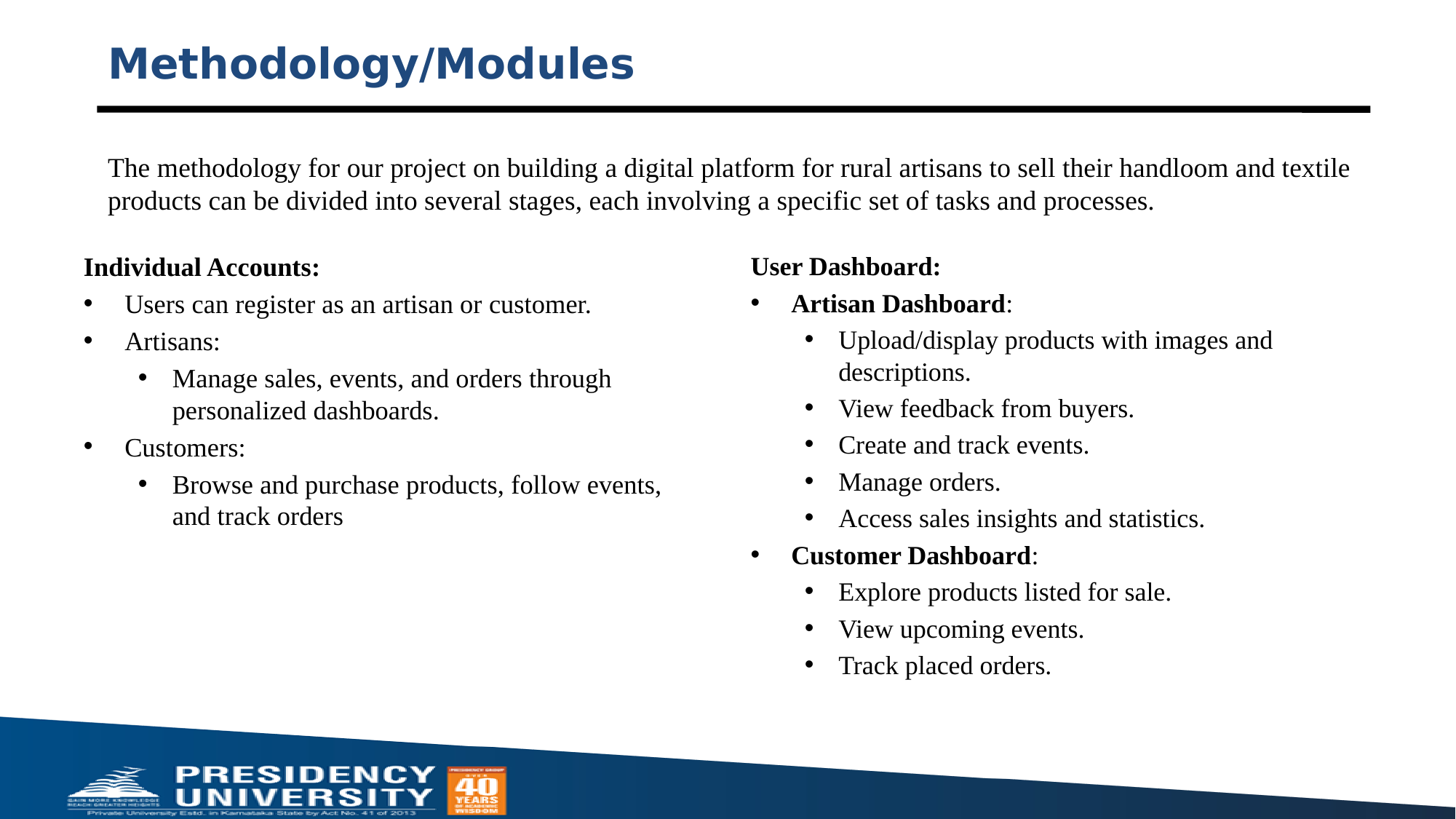

# Methodology/Modules
The methodology for our project on building a digital platform for rural artisans to sell their handloom and textile products can be divided into several stages, each involving a specific set of tasks and processes.
Individual Accounts:
Users can register as an artisan or customer.
Artisans:
Manage sales, events, and orders through personalized dashboards.
Customers:
Browse and purchase products, follow events, and track orders
User Dashboard:
Artisan Dashboard:
Upload/display products with images and descriptions.
View feedback from buyers.
Create and track events.
Manage orders.
Access sales insights and statistics.
Customer Dashboard:
Explore products listed for sale.
View upcoming events.
Track placed orders.